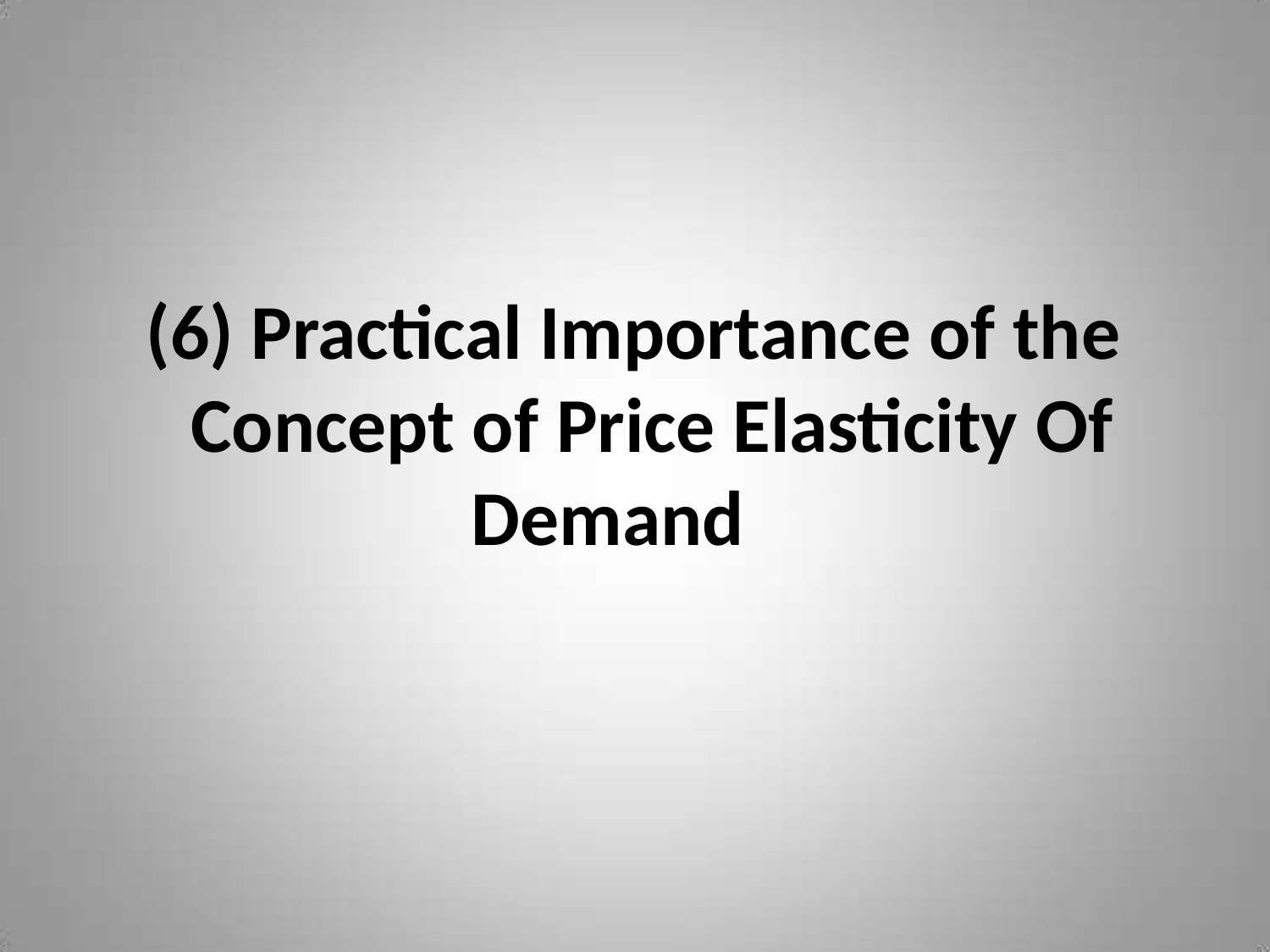

# (6) Practical Importance of the  Concept of Price Elasticity Of
Demand